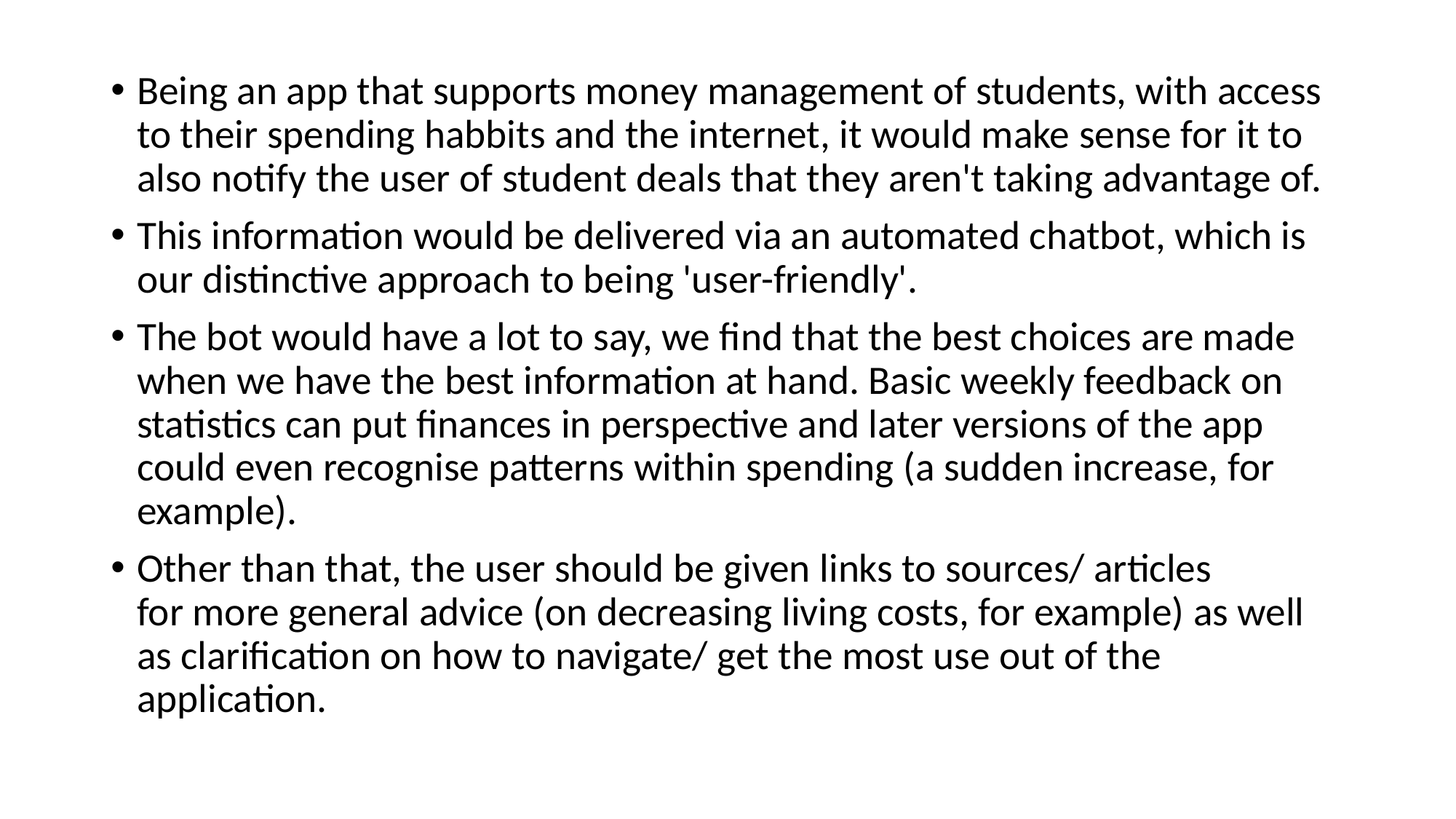

Being an app that supports money management of students, with access to their spending habbits and the internet, it would make sense for it to also notify the user of student deals that they aren't taking advantage of.
This information would be delivered via an automated chatbot, which is our distinctive approach to being 'user-friendly'.
The bot would have a lot to say, we find that the best choices are made when we have the best information at hand. Basic weekly feedback on statistics can put finances in perspective and later versions of the app could even recognise patterns within spending (a sudden increase, for example).
Other than that, the user should be given links to sources/ articles for more general advice (on decreasing living costs, for example) as well as clarification on how to navigate/ get the most use out of the application.